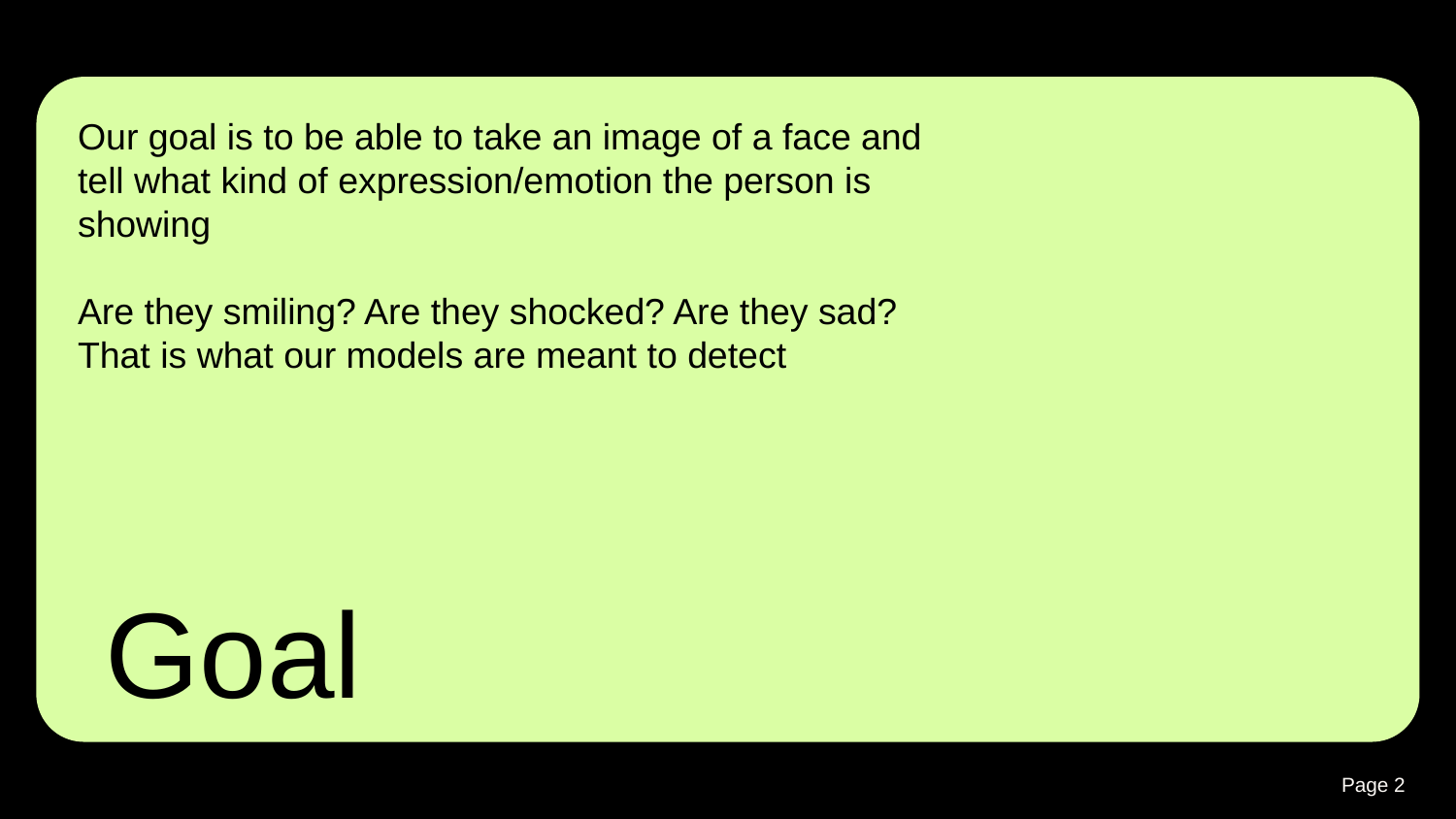

Our goal is to be able to take an image of a face and tell what kind of expression/emotion the person is showing

Are they smiling? Are they shocked? Are they sad? That is what our models are meant to detect
# Goal
Page #
2